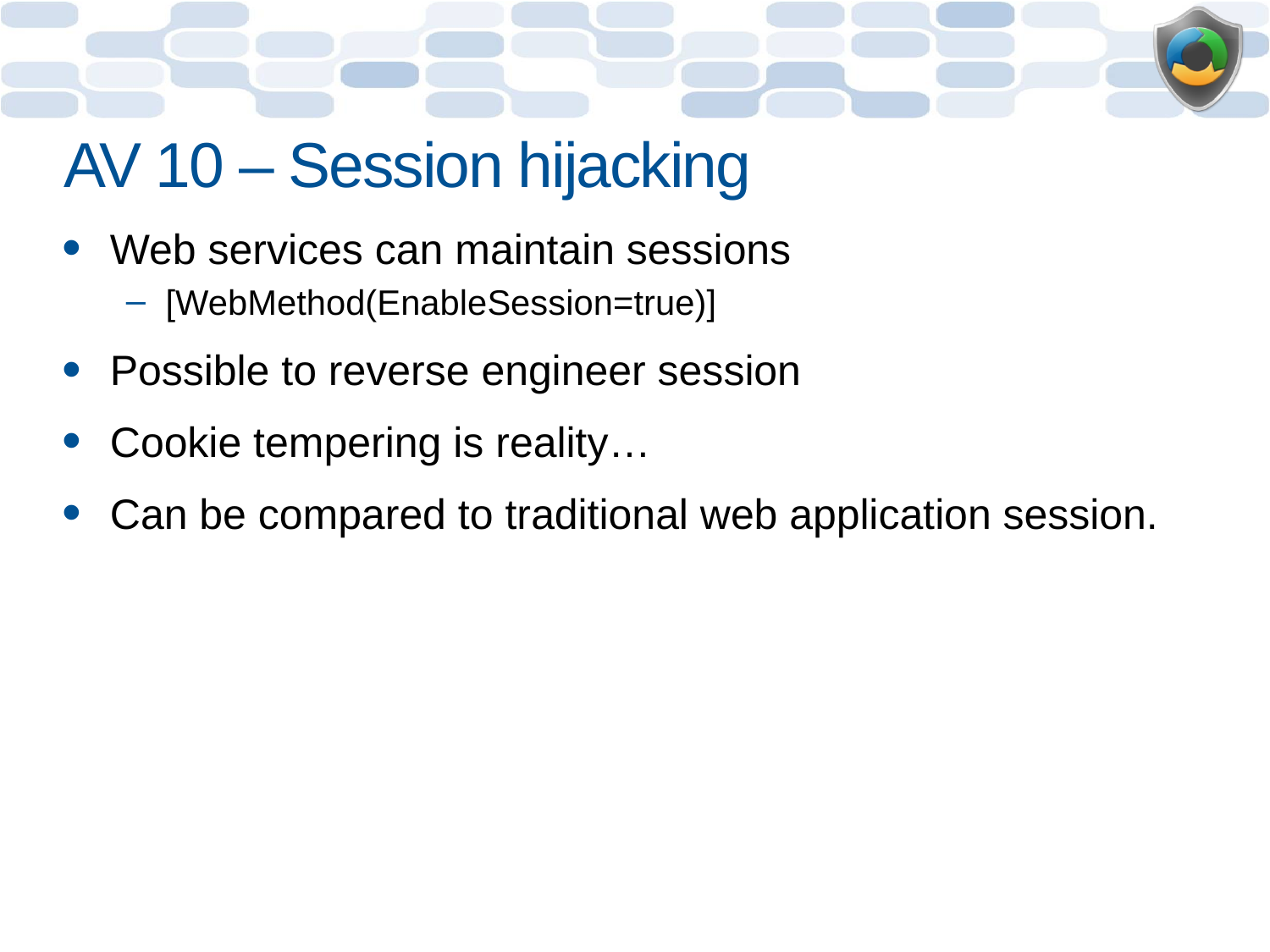

# AV 10 – Session hijacking
Web services can maintain sessions
[WebMethod(EnableSession=true)]
Possible to reverse engineer session
Cookie tempering is reality…
Can be compared to traditional web application session.